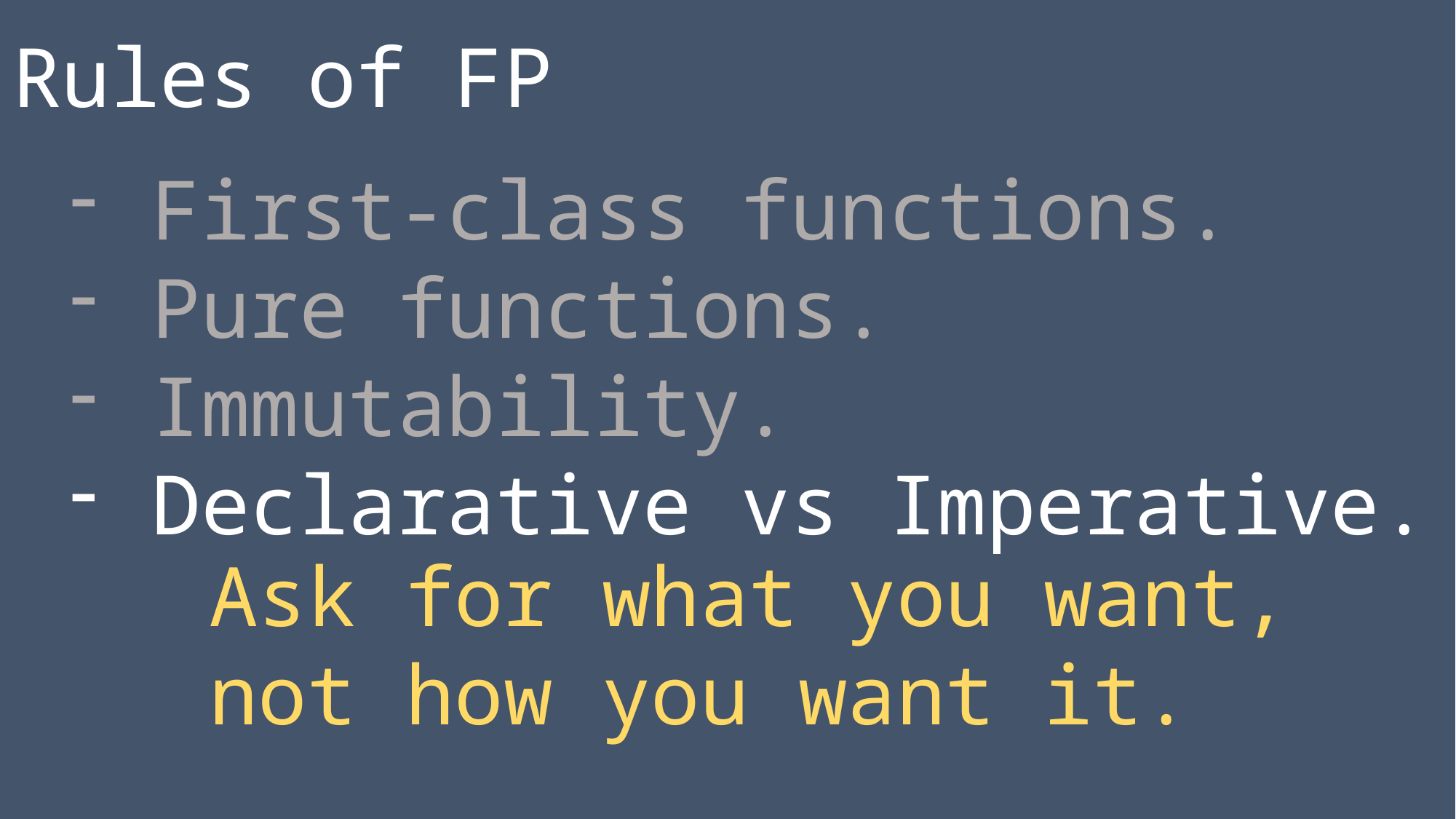

Rules of FP
First-class functions.
Pure functions.
Immutability.
Declarative vs Imperative.
Ask for what you want,
not how you want it.